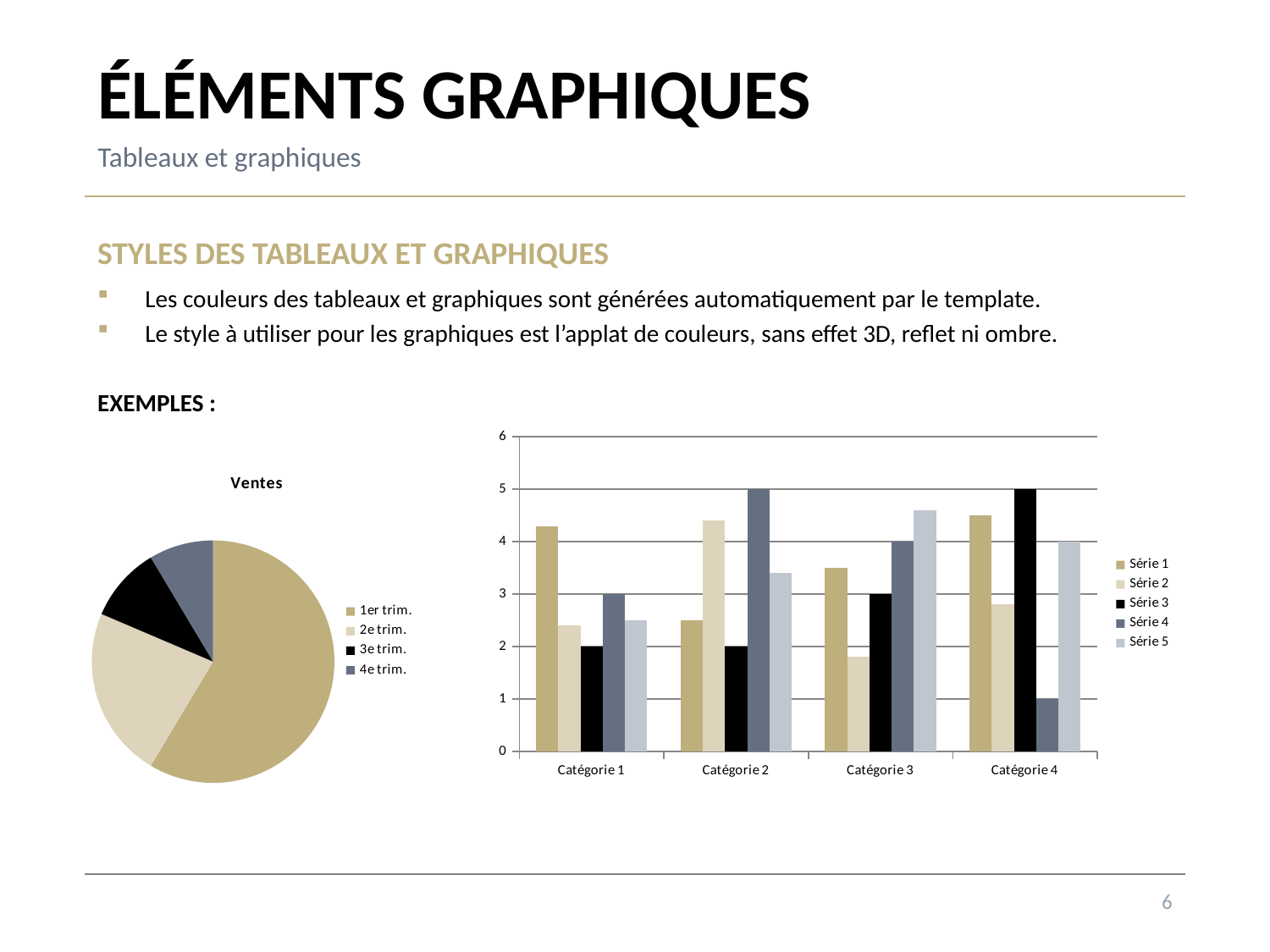

# ÉLÉMENTS GRAPHIQUES
Tableaux et graphiques
STYLES DES TABLEAUX ET GRAPHIQUES

Les couleurs des tableaux et graphiques sont générées automatiquement par le template.
Le style à utiliser pour les graphiques est l’applat de couleurs, sans effet 3D, reflet ni ombre.

EXEMPLES :

### Chart

| Category | Série 1 | Série 2 | Série 3 | Série 4 | Série 5 |
|---|---|---|---|---|---|
| Catégorie 1 | 4.3 | 2.4 | 2.0 | 3.0 | 2.5 |
| Catégorie 2 | 2.5 | 4.4 | 2.0 | 5.0 | 3.4 |
| Catégorie 3 | 3.5 | 1.8 | 3.0 | 4.0 | 4.6 |
| Catégorie 4 | 4.5 | 2.8 | 5.0 | 1.0 | 4.0 |

### Chart:

| Category | Ventes |
|---|---|
| 1er trim. | 8.2 |
| 2e trim. | 3.2 |
| 3e trim. | 1.4 |
| 4e trim. | 1.2 |
6